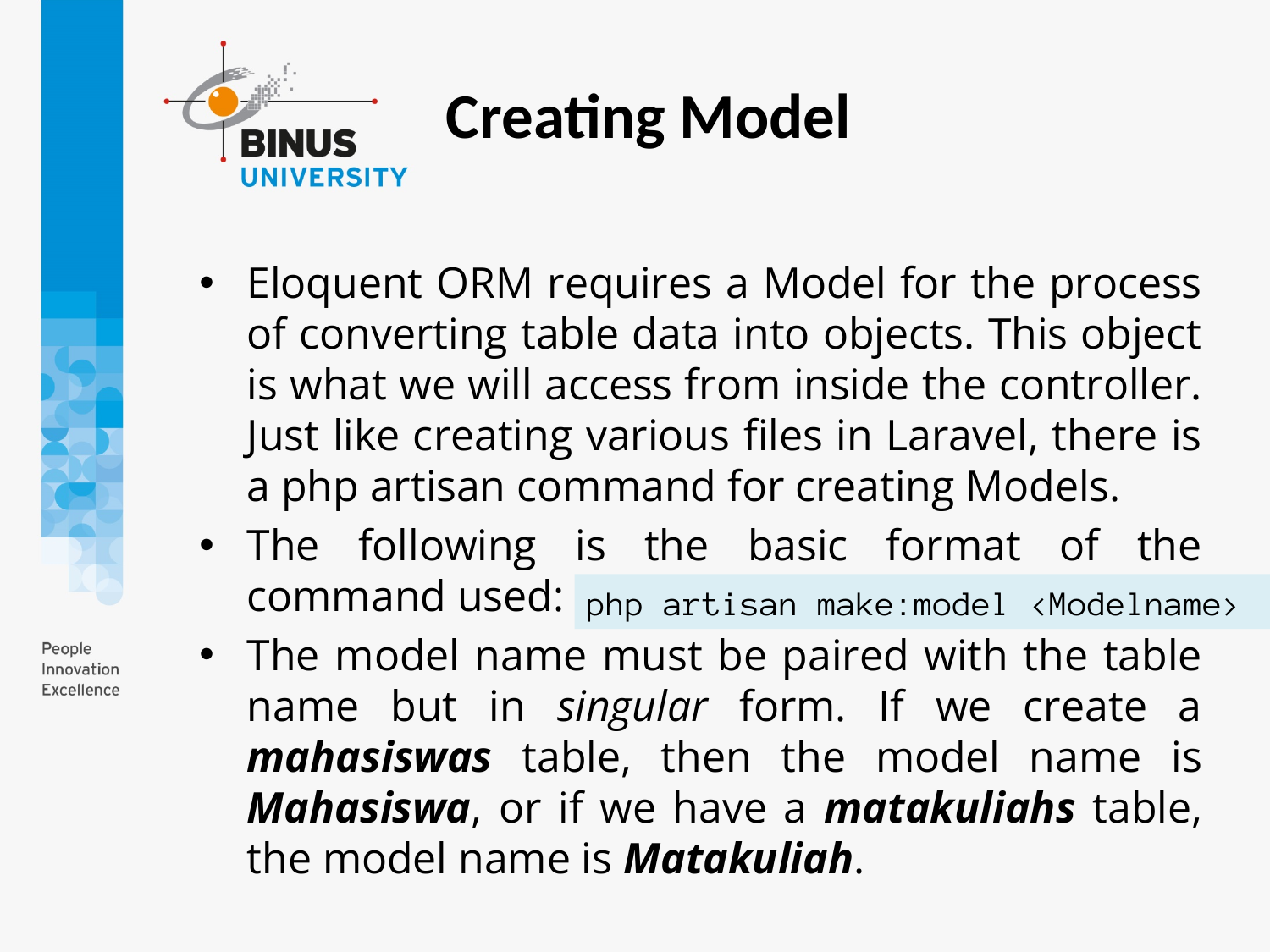

Creating Model
Eloquent ORM requires a Model for the process of converting table data into objects. This object is what we will access from inside the controller. Just like creating various files in Laravel, there is a php artisan command for creating Models.
The following is the basic format of the command used:
The model name must be paired with the table name but in singular form. If we create a mahasiswas table, then the model name is Mahasiswa, or if we have a matakuliahs table, the model name is Matakuliah.
php artisan make:model <Modelname>